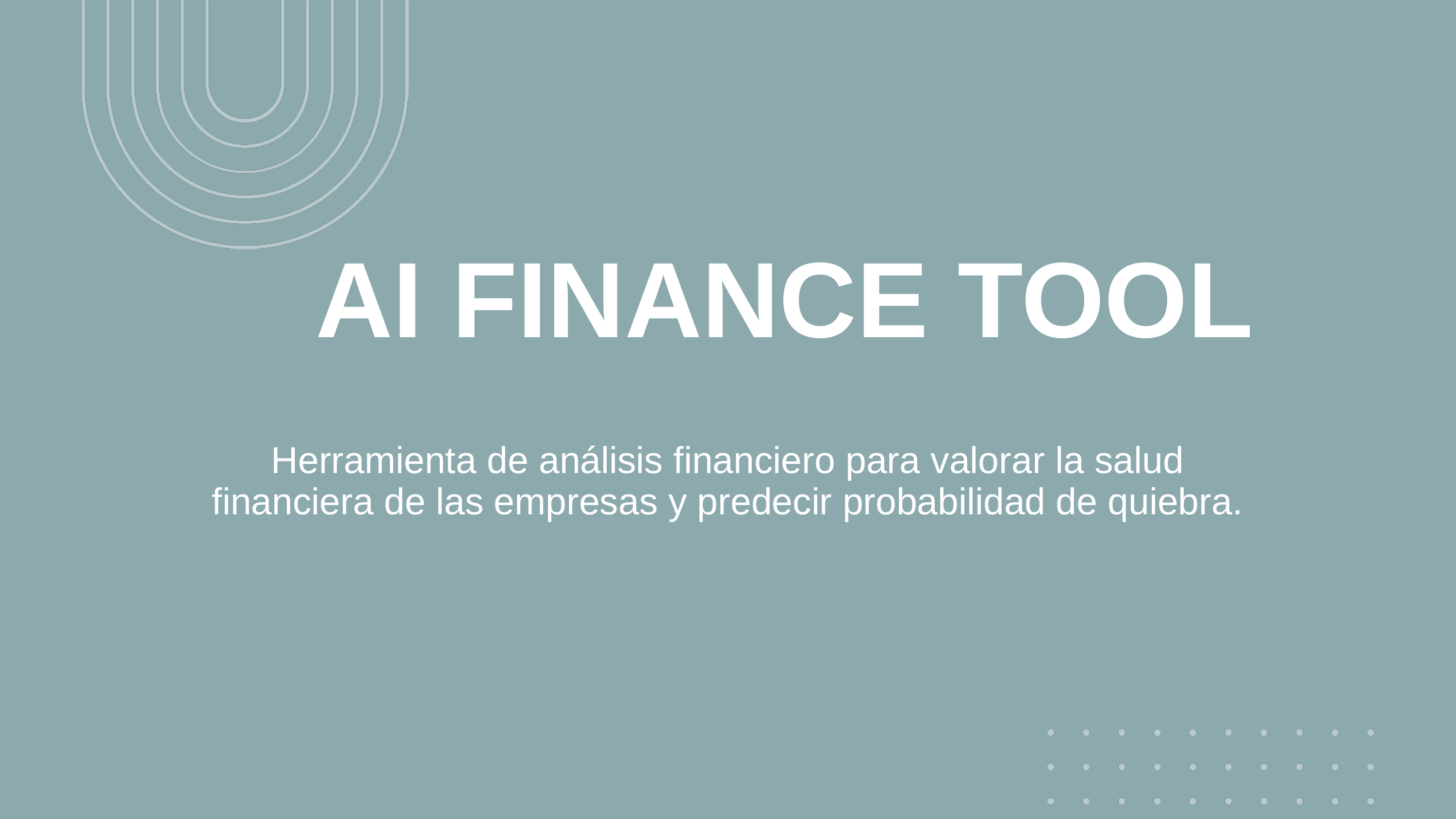

AI FINANCE TOOL
Herramienta de análisis financiero para valorar la salud financiera de las empresas y predecir probabilidad de quiebra.